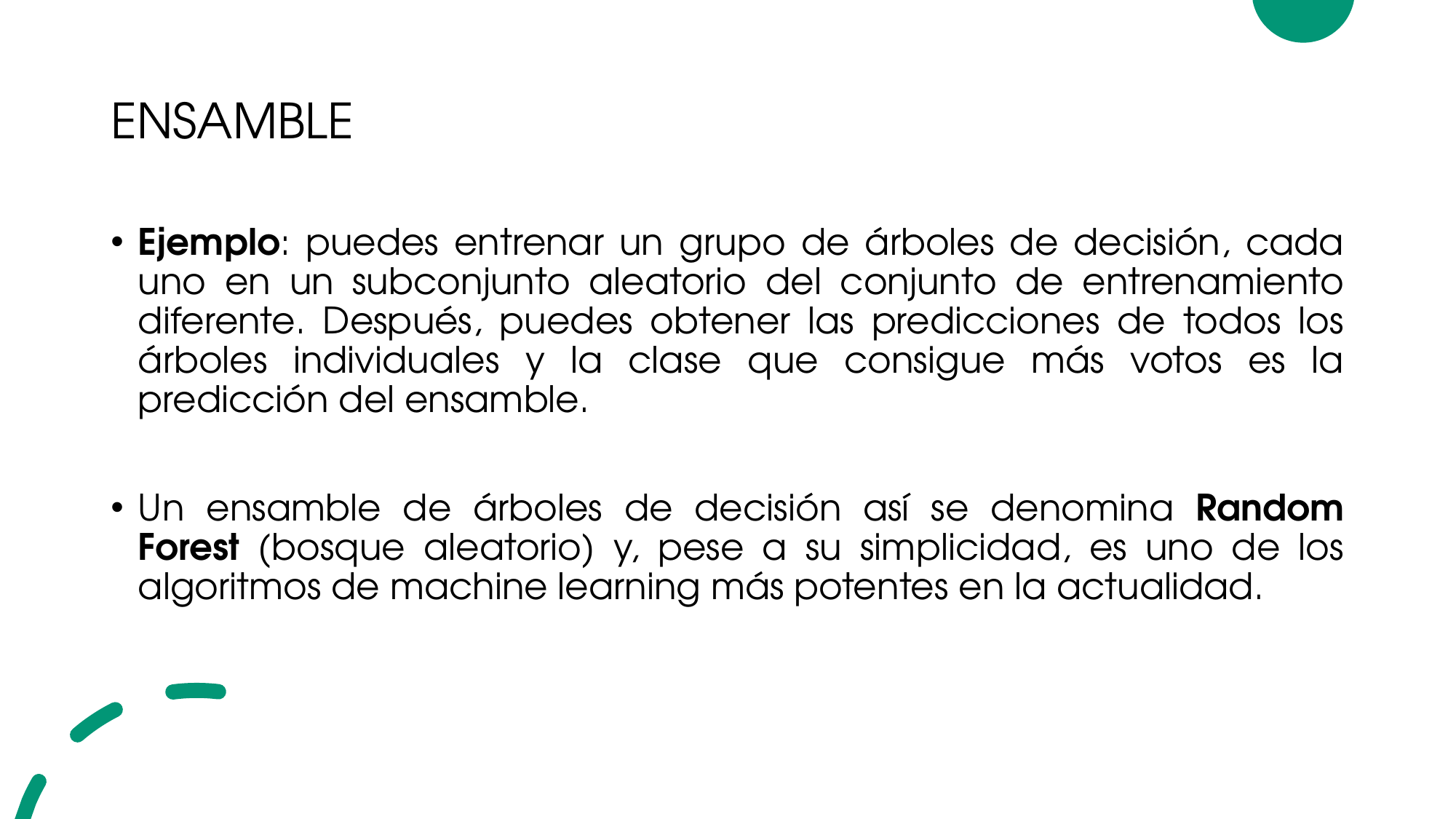

# ENSAMBLE
Ejemplo: puedes entrenar un grupo de árboles de decisión, cada uno en un subconjunto aleatorio del conjunto de entrenamiento diferente. Después, puedes obtener las predicciones de todos los árboles individuales y la clase que consigue más votos es la predicción del ensamble.

Un ensamble de árboles de decisión así se denomina Random Forest (bosque aleatorio) y, pese a su simplicidad, es uno de los algoritmos de machine learning más potentes en la actualidad.